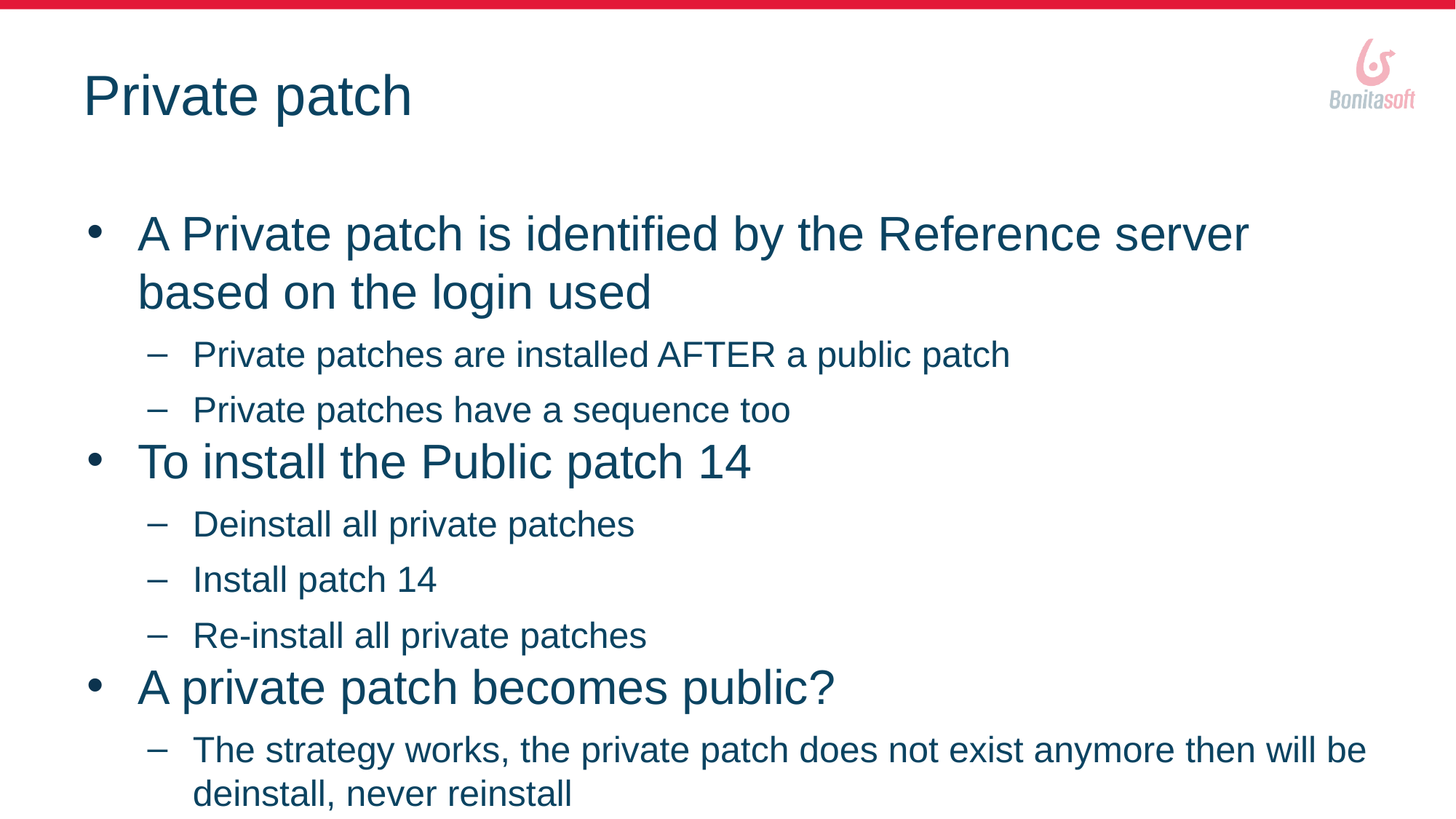

# Private patch
A Private patch is identified by the Reference server based on the login used
Private patches are installed AFTER a public patch
Private patches have a sequence too
To install the Public patch 14
Deinstall all private patches
Install patch 14
Re-install all private patches
A private patch becomes public?
The strategy works, the private patch does not exist anymore then will be deinstall, never reinstall